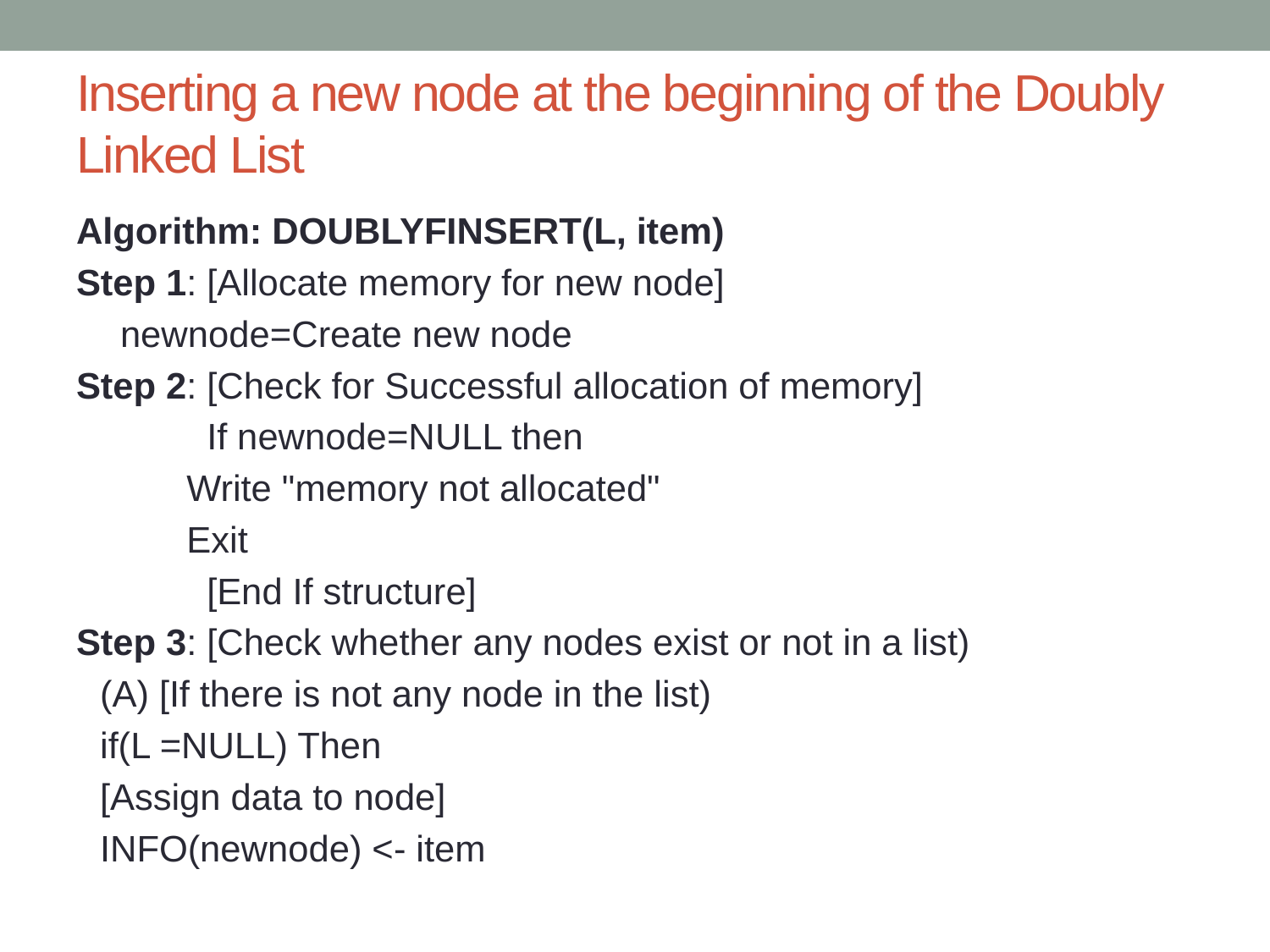

# Inserting a new node at the beginning of the Doubly Linked List
Algorithm: DOUBLYFINSERT(L, item)
Step 1: [Allocate memory for new node]
		  newnode=Create new node
Step 2: [Check for Successful allocation of memory]
	  If newnode=NULL then
		Write "memory not allocated"
		Exit
	  [End If structure]
Step 3: [Check whether any nodes exist or not in a list)
		(A) [If there is not any node in the list)
		if(L =NULL) Then
			[Assign data to node]
			INFO(newnode) <- item